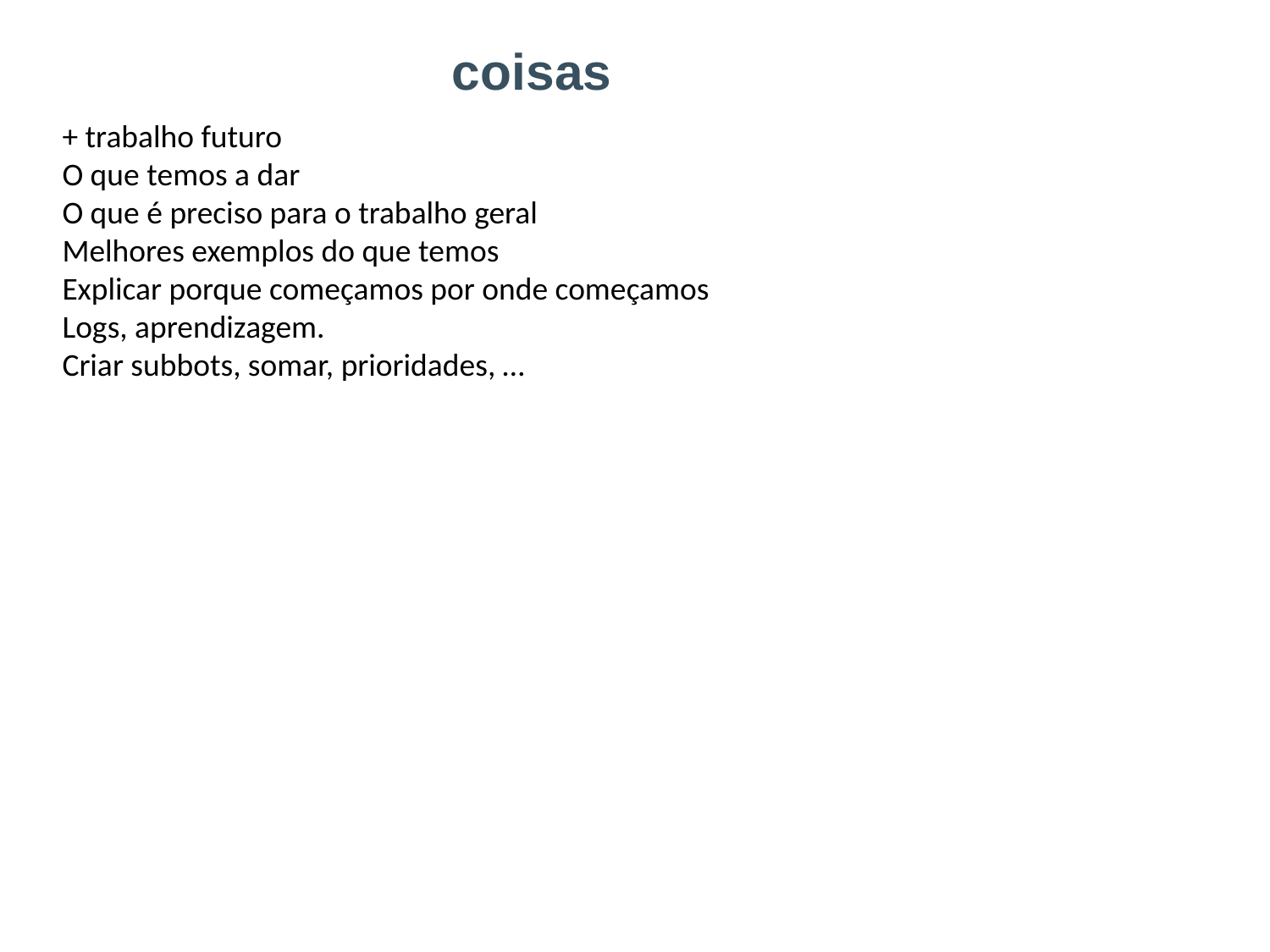

# coisas
+ trabalho futuro
O que temos a dar
O que é preciso para o trabalho geral
Melhores exemplos do que temos
Explicar porque começamos por onde começamos
Logs, aprendizagem.
Criar subbots, somar, prioridades, …